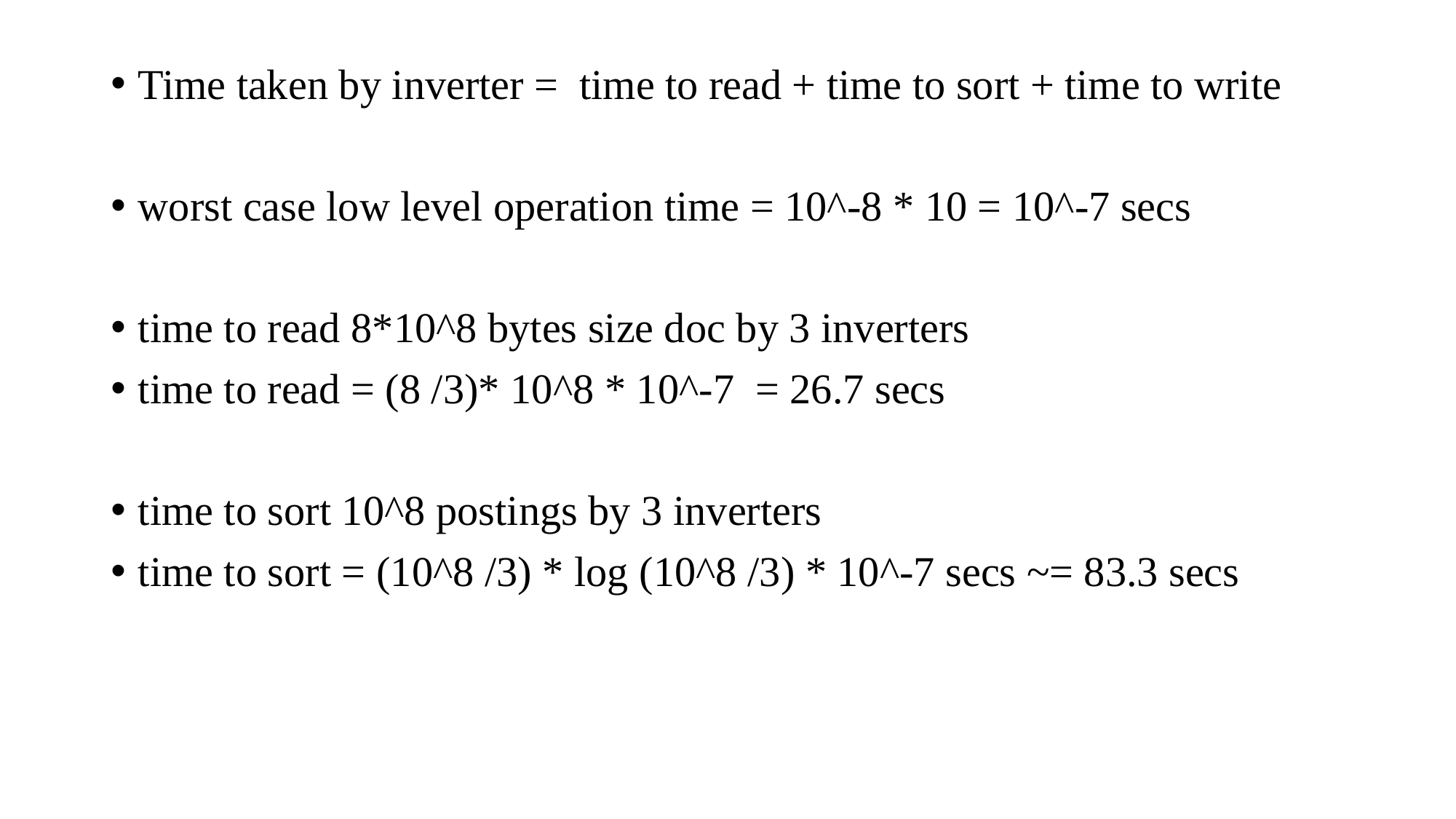

Time taken by inverter =  time to read + time to sort + time to write

worst case low level operation time = 10^-8 * 10 = 10^-7 secs

time to read 8*10^8 bytes size doc by 3 inverters
time to read = (8 /3)* 10^8 * 10^-7  = 26.7 secs

time to sort 10^8 postings by 3 inverters
time to sort = (10^8 /3) * log (10^8 /3) * 10^-7 secs ~= 83.3 secs